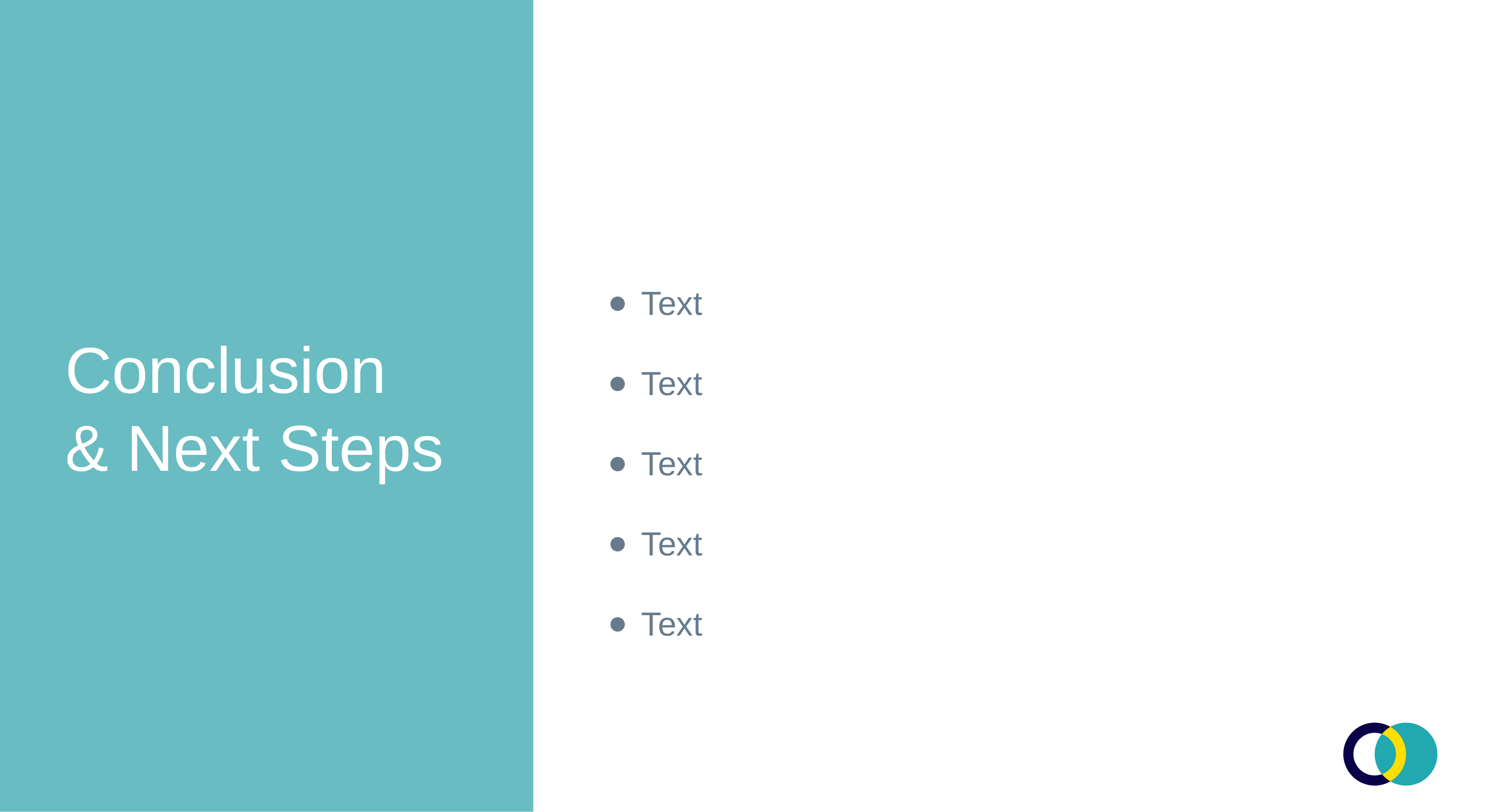

Text
Text
Text
Text
Text
# Conclusion & Next Steps